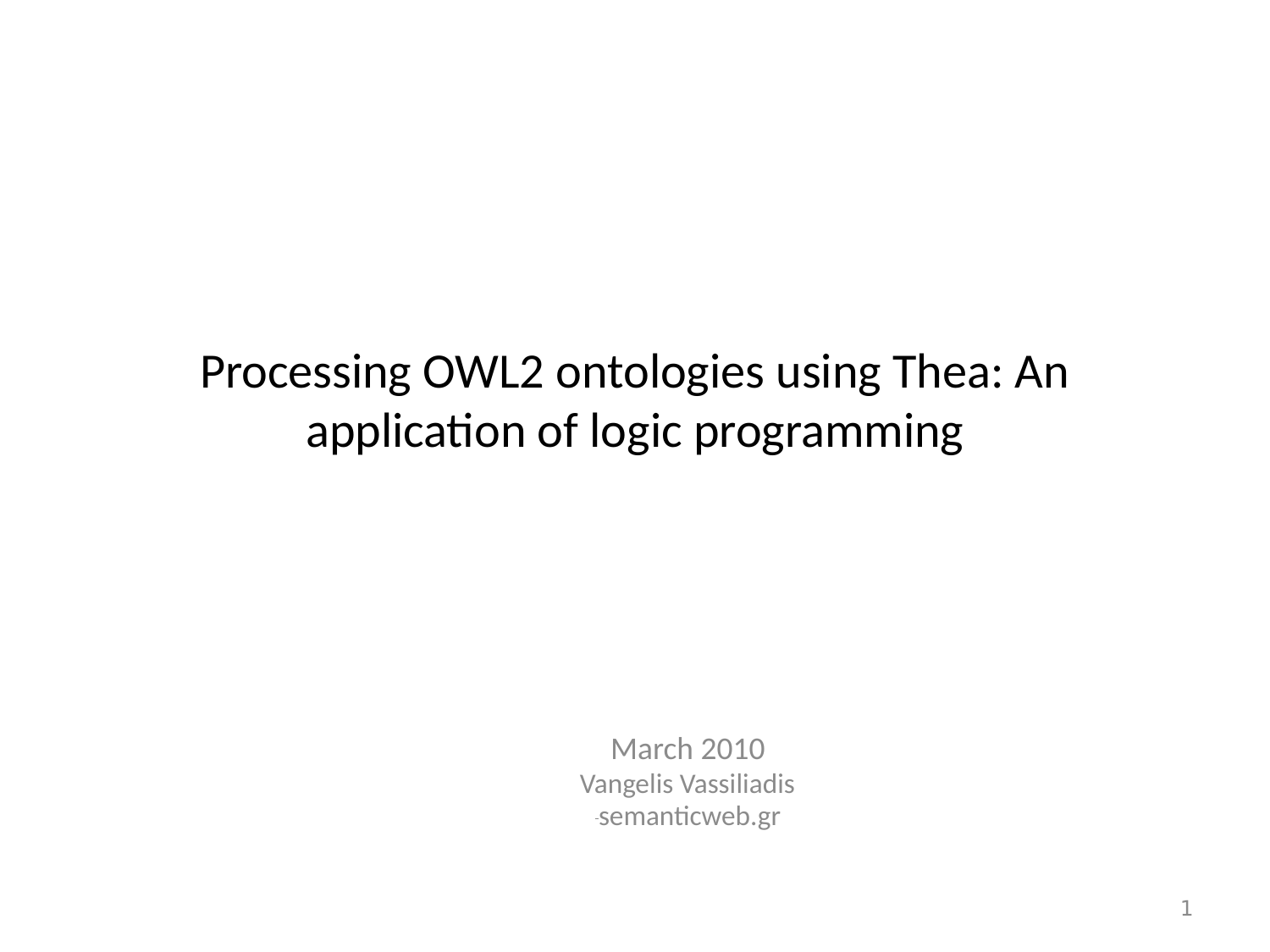

# Processing OWL2 ontologies using Thea: An application of logic programming

March 2010
Vangelis Vassiliadis
 semanticweb.gr
1